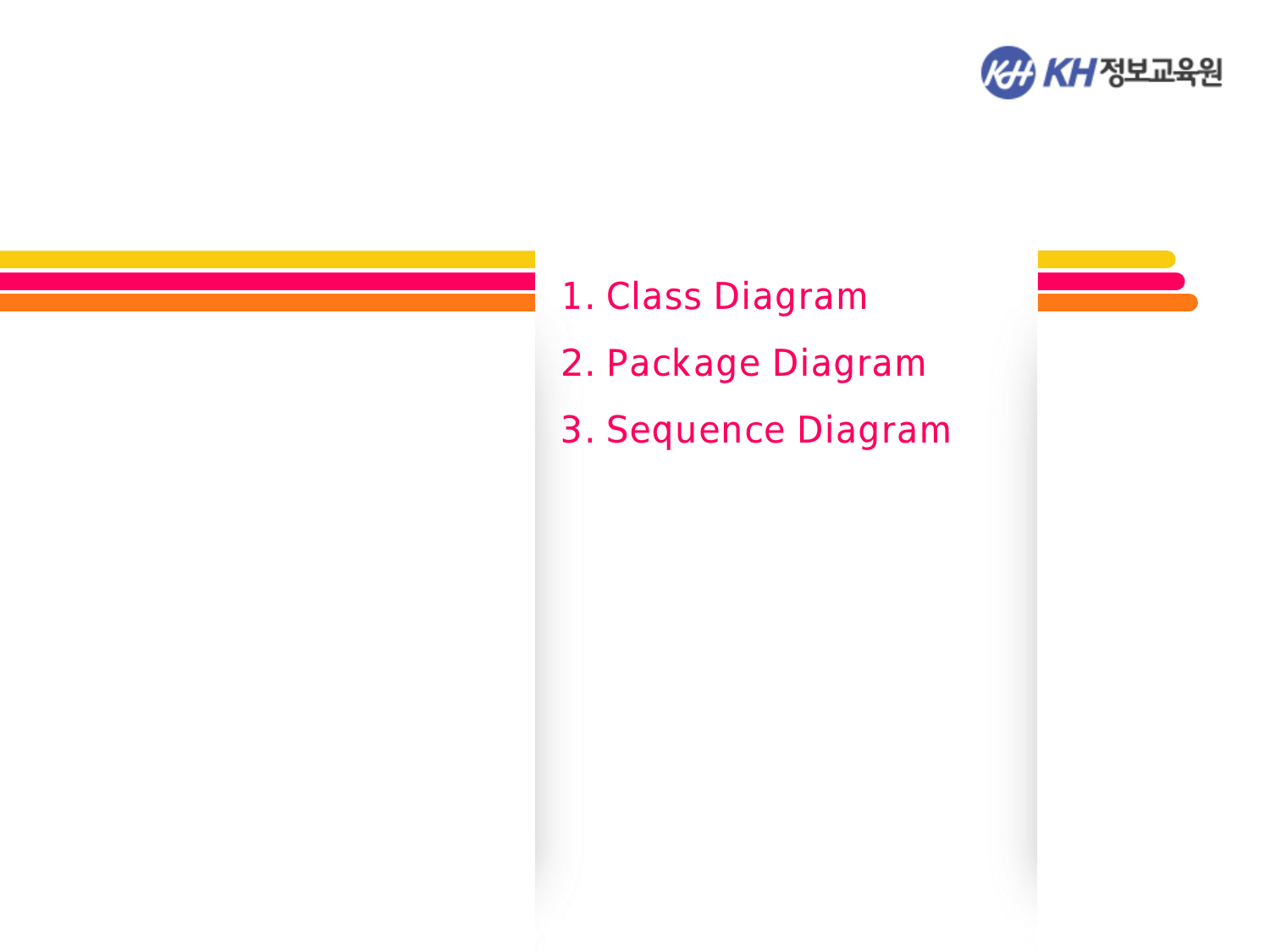

1. Class Diagram
2. Package Diagram
3. Sequence Diagram